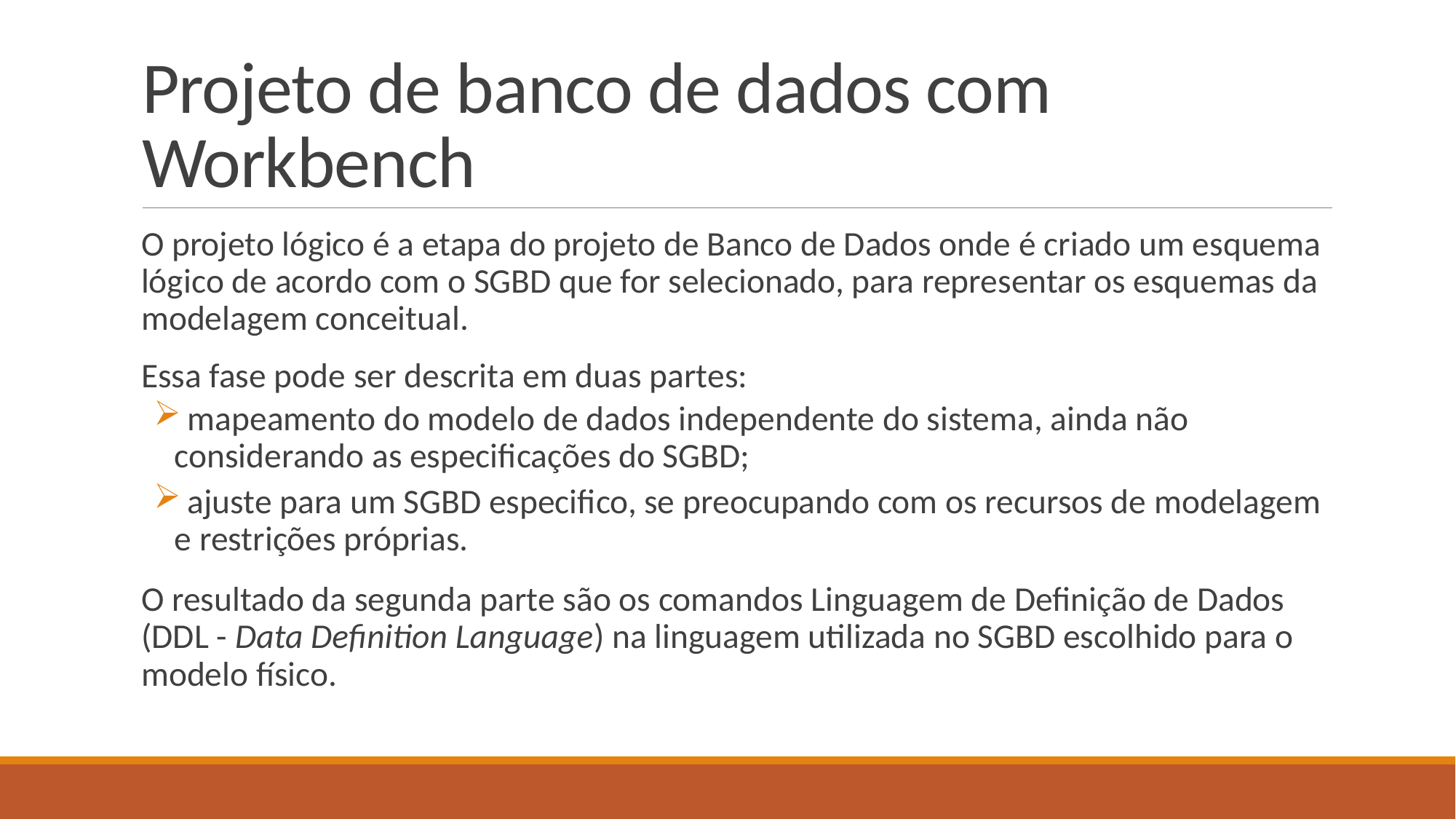

# Projeto de banco de dados com Workbench
O projeto lógico é a etapa do projeto de Banco de Dados onde é criado um esquema lógico de acordo com o SGBD que for selecionado, para representar os esquemas da modelagem conceitual.
Essa fase pode ser descrita em duas partes:
 mapeamento do modelo de dados independente do sistema, ainda não considerando as especificações do SGBD;
 ajuste para um SGBD especifico, se preocupando com os recursos de modelagem e restrições próprias.
O resultado da segunda parte são os comandos Linguagem de Definição de Dados (DDL - Data Definition Language) na linguagem utilizada no SGBD escolhido para o modelo físico.